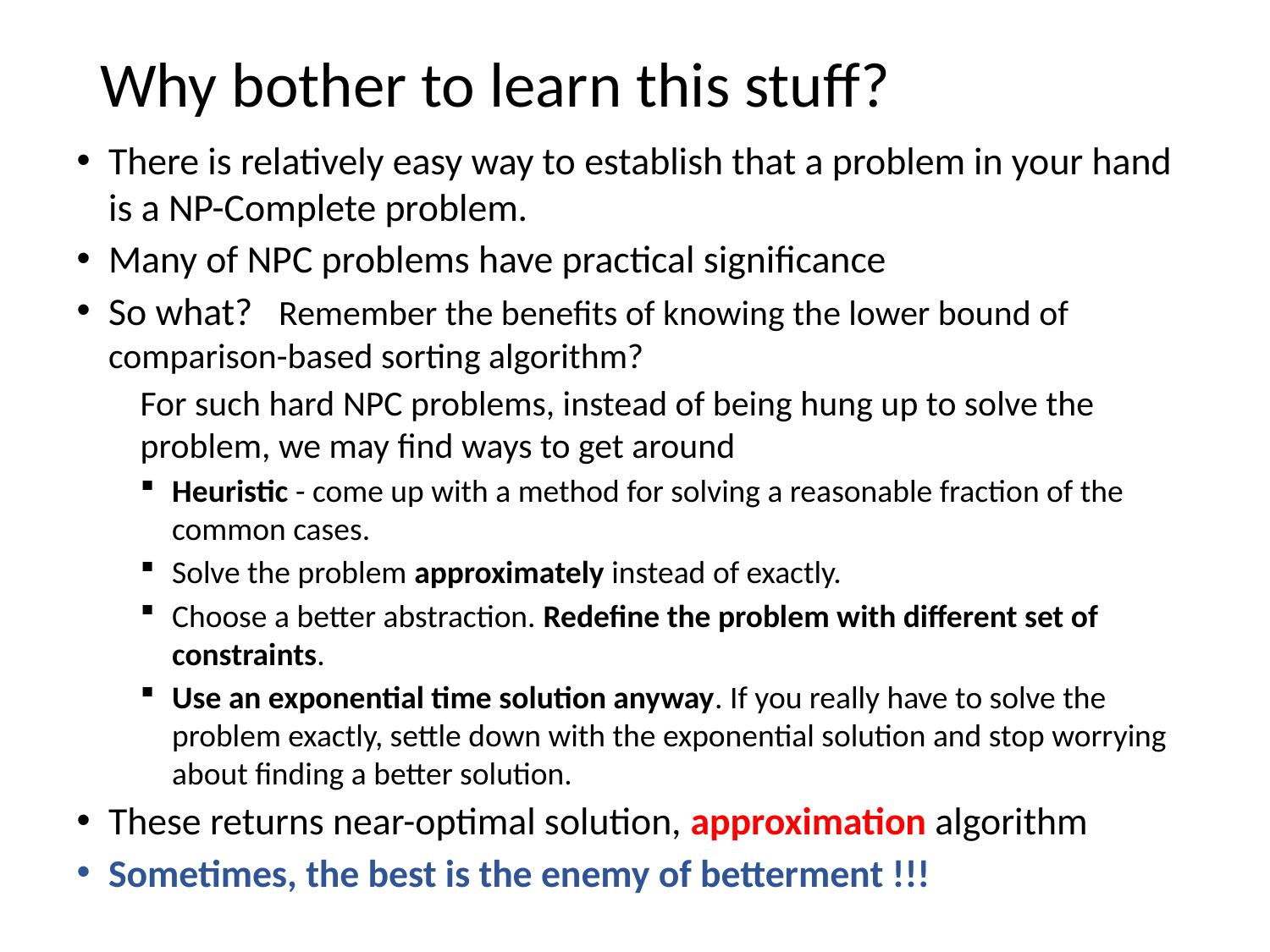

# Why bother to learn this stuff?
There is relatively easy way to establish that a problem in your hand is a NP-Complete problem.
Many of NPC problems have practical significance
So what?   Remember the benefits of knowing the lower bound of comparison-based sorting algorithm?
For such hard NPC problems, instead of being hung up to solve the problem, we may find ways to get around
Heuristic - come up with a method for solving a reasonable fraction of the common cases.
Solve the problem approximately instead of exactly.
Choose a better abstraction. Redefine the problem with different set of constraints.
Use an exponential time solution anyway. If you really have to solve the problem exactly, settle down with the exponential solution and stop worrying about finding a better solution.
These returns near-optimal solution, approximation algorithm
Sometimes, the best is the enemy of betterment !!!